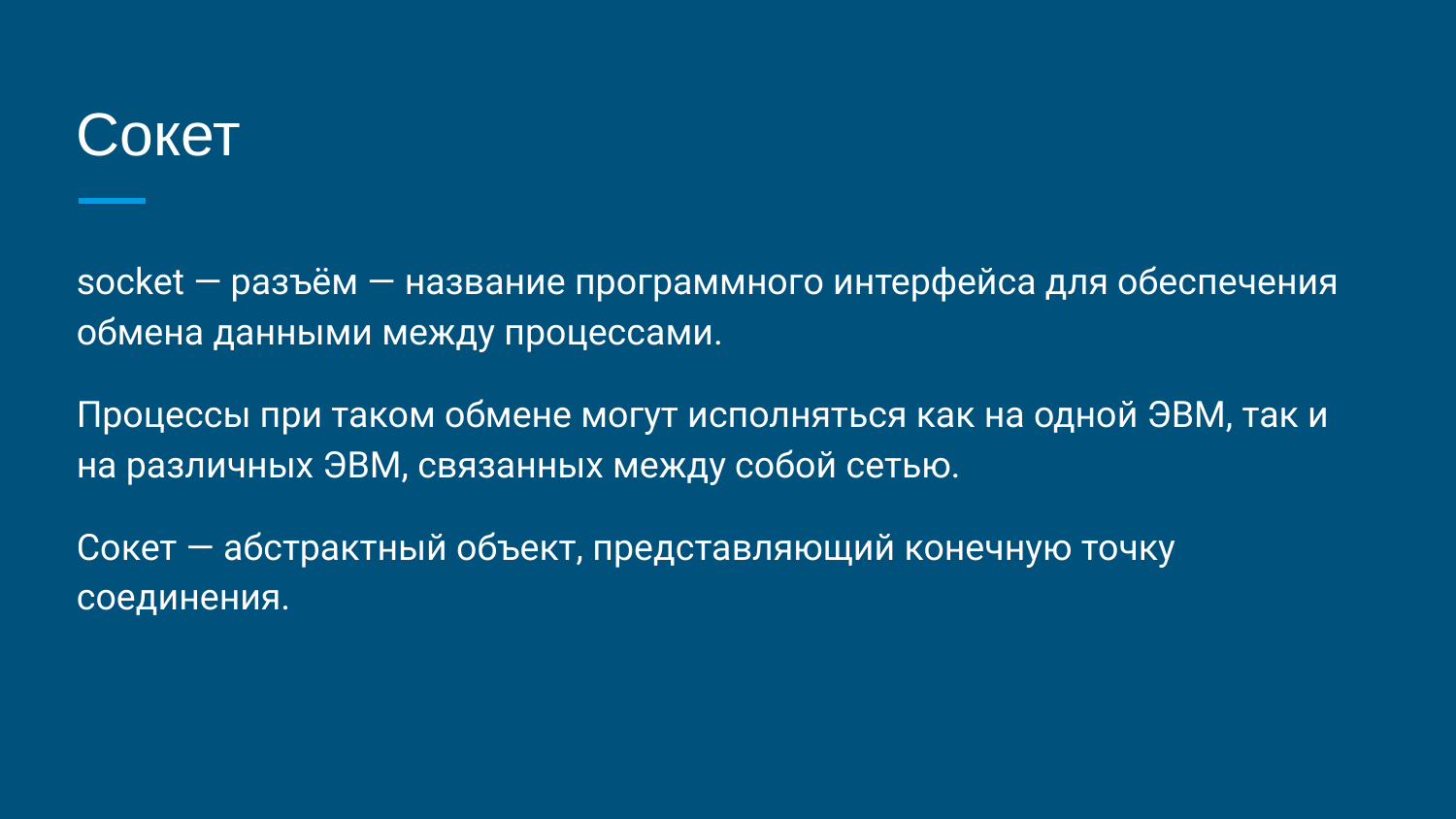

# Сокет
socket — разъём — название программного интерфейса для обеспечения обмена данными между процессами.
Процессы при таком обмене могут исполняться как на одной ЭВМ, так и на различных ЭВМ, связанных между собой сетью.
Сокет — абстрактный объект, представляющий конечную точку соединения.